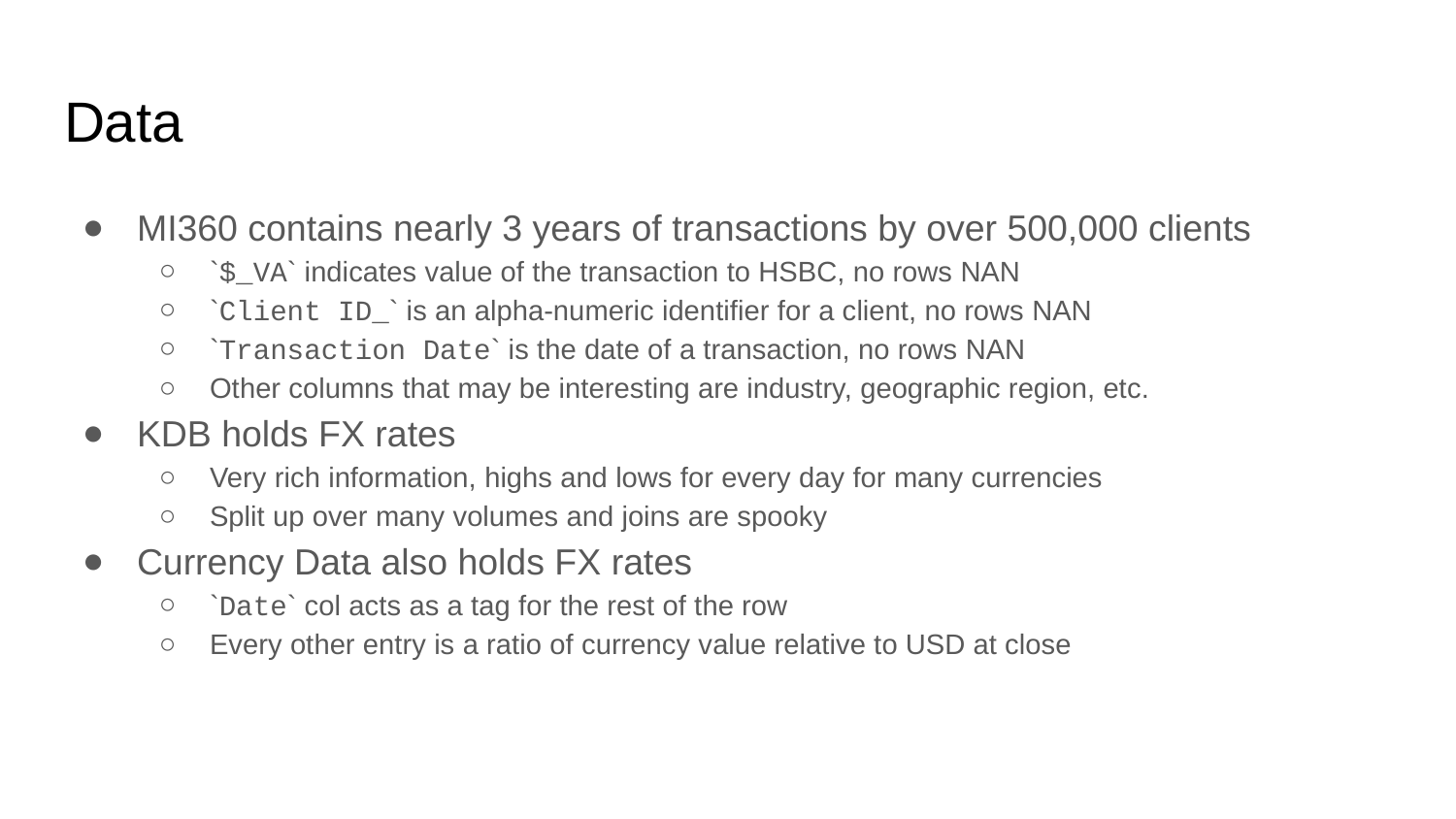

# Data
MI360 contains nearly 3 years of transactions by over 500,000 clients
`$_VA` indicates value of the transaction to HSBC, no rows NAN
`Client ID_` is an alpha-numeric identifier for a client, no rows NAN
`Transaction Date` is the date of a transaction, no rows NAN
Other columns that may be interesting are industry, geographic region, etc.
KDB holds FX rates
Very rich information, highs and lows for every day for many currencies
Split up over many volumes and joins are spooky
Currency Data also holds FX rates
`Date` col acts as a tag for the rest of the row
Every other entry is a ratio of currency value relative to USD at close